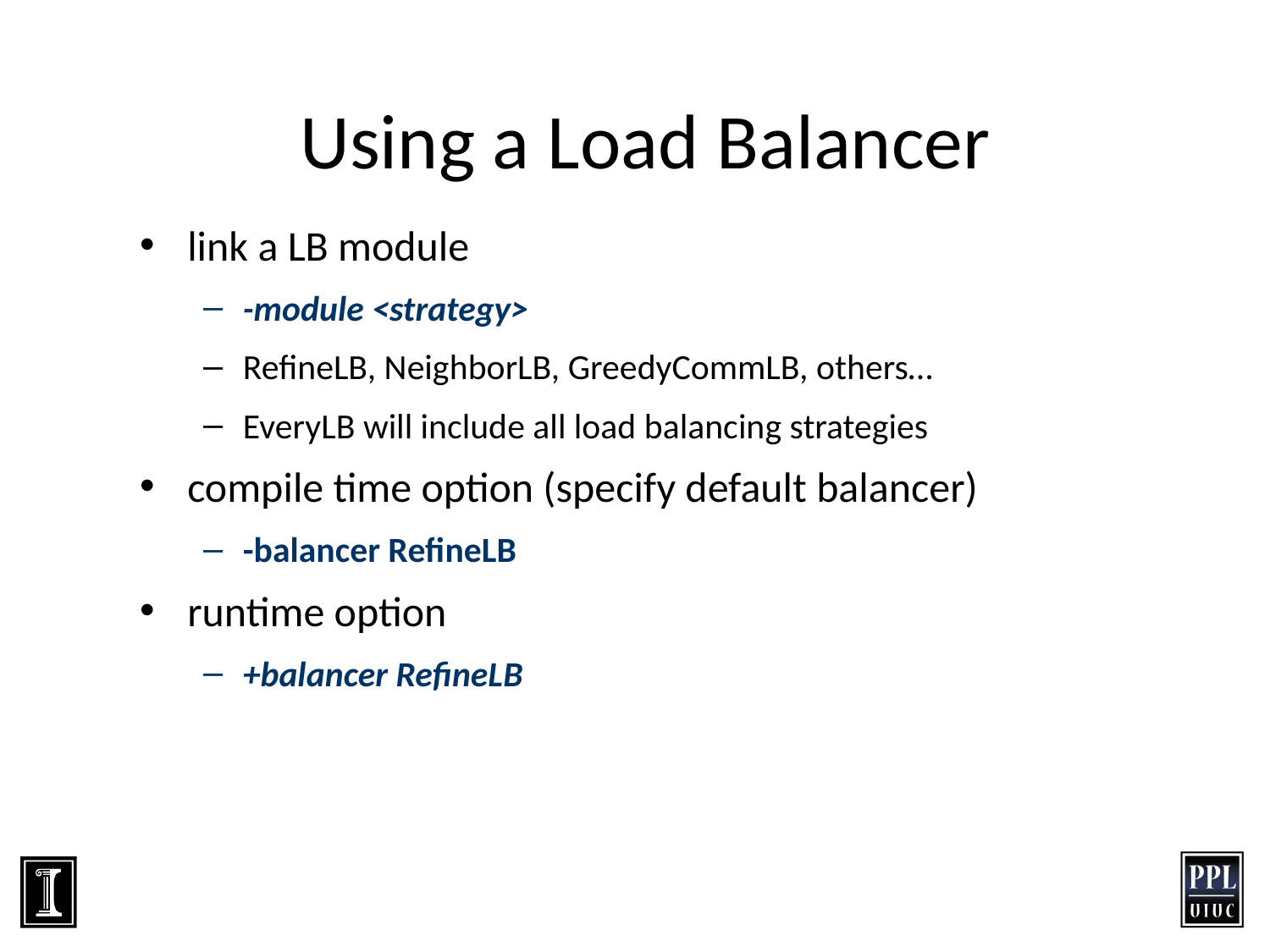

# Using a Load Balancer
link a LB module
-module <strategy>
RefineLB, NeighborLB, GreedyCommLB, others…
EveryLB will include all load balancing strategies
compile time option (specify default balancer)
-balancer RefineLB
runtime option
+balancer RefineLB